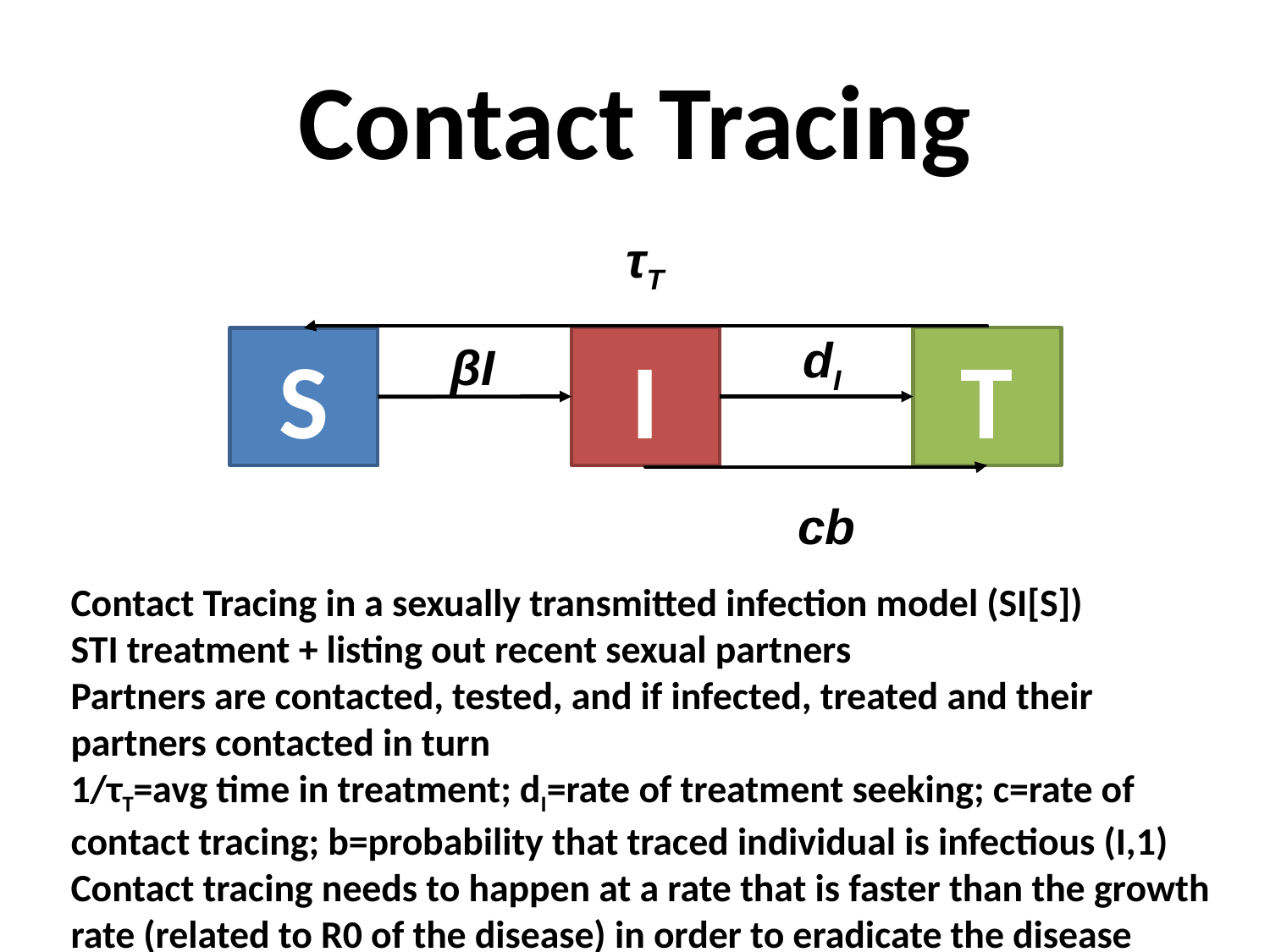

# Contact Tracing
τT
dI
I
T
S
βI
cb
Contact Tracing in a sexually transmitted infection model (SI[S])
STI treatment + listing out recent sexual partners
Partners are contacted, tested, and if infected, treated and their partners contacted in turn
1/τT=avg time in treatment; dI=rate of treatment seeking; c=rate of contact tracing; b=probability that traced individual is infectious (I,1)
Contact tracing needs to happen at a rate that is faster than the growth rate (related to R0 of the disease) in order to eradicate the disease